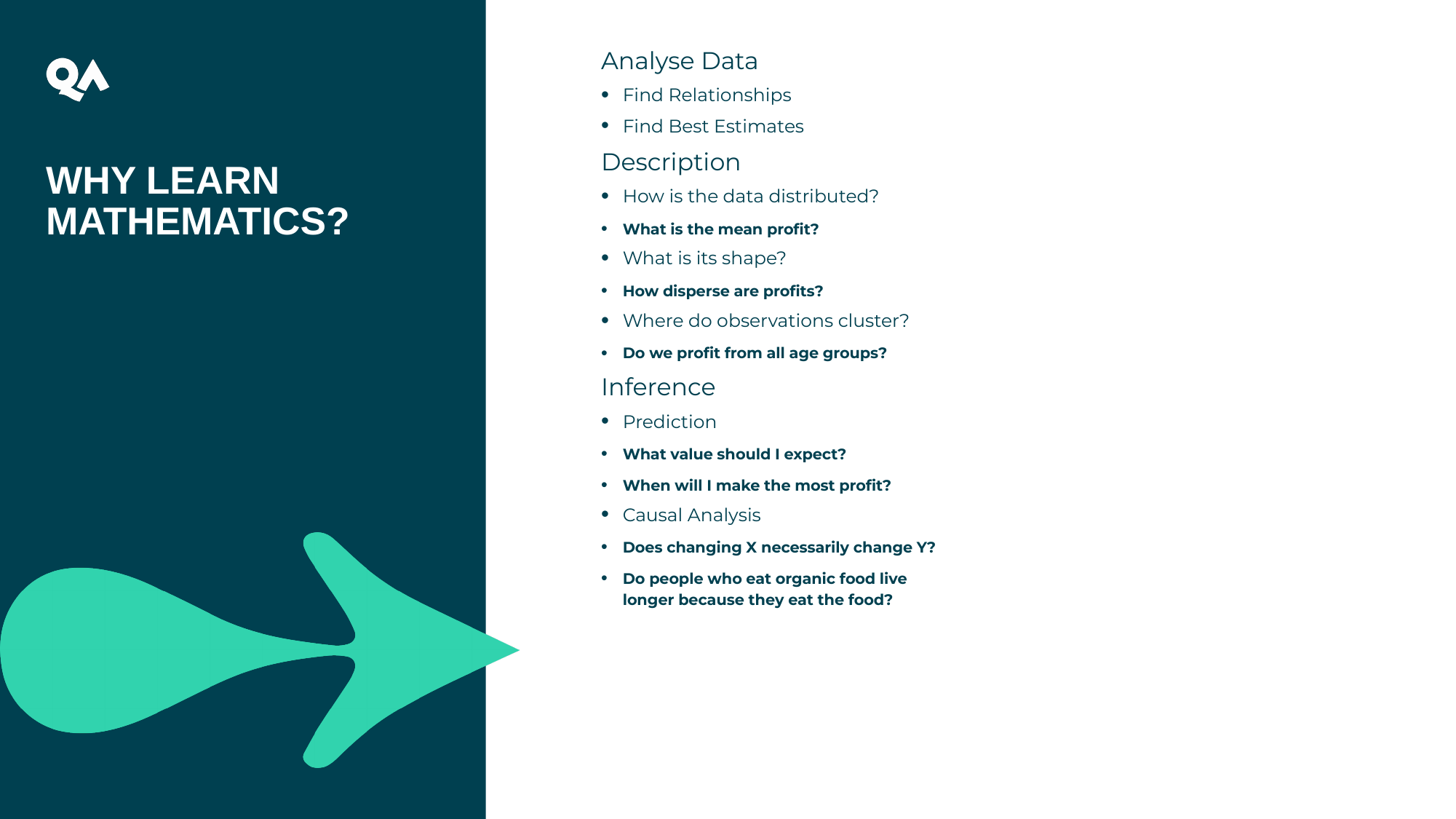

Analyse Data
Find Relationships
Find Best Estimates
Description
How is the data distributed?
What is the mean profit?
What is its shape?
How disperse are profits?
Where do observations cluster?
Do we profit from all age groups?
Inference
Prediction
What value should I expect?
When will I make the most profit?
Causal Analysis
Does changing X necessarily change Y?
Do people who eat organic food live longer because they eat the food?
# Why learn Mathematics?